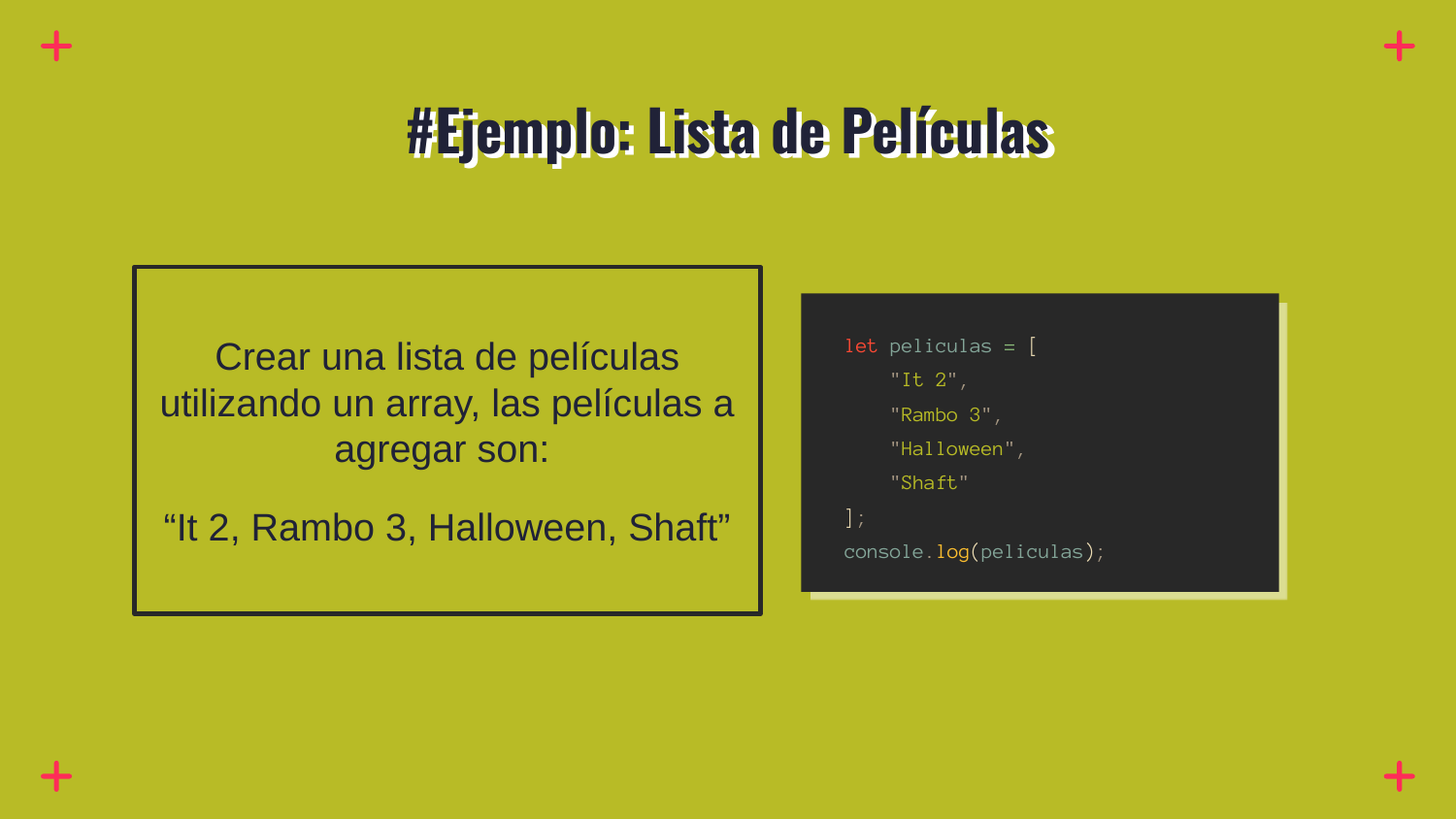

# #Ejemplo: Lista de Películas
Crear una lista de películas utilizando un array, las películas a agregar son:
“It 2, Rambo 3, Halloween, Shaft”
let peliculas = [
    "It 2",
    "Rambo 3",
    "Halloween",
    "Shaft"
];
console.log(peliculas);